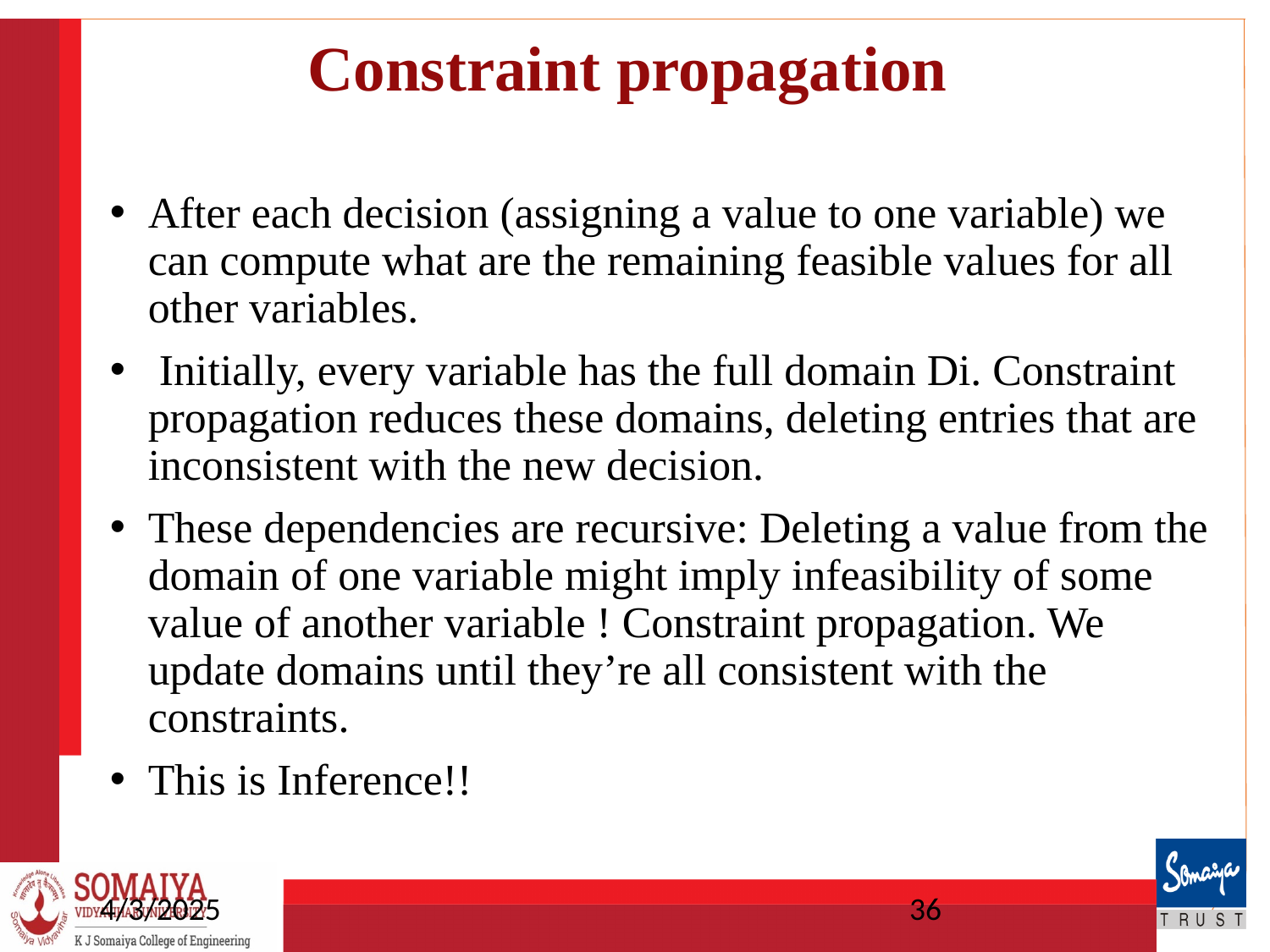

# Constraint propagation
After each decision (assigning a value to one variable) we can compute what are the remaining feasible values for all other variables.
 Initially, every variable has the full domain Di. Constraint propagation reduces these domains, deleting entries that are inconsistent with the new decision.
These dependencies are recursive: Deleting a value from the domain of one variable might imply infeasibility of some value of another variable ! Constraint propagation. We update domains until they’re all consistent with the constraints.
This is Inference!!
4/3/2025
36